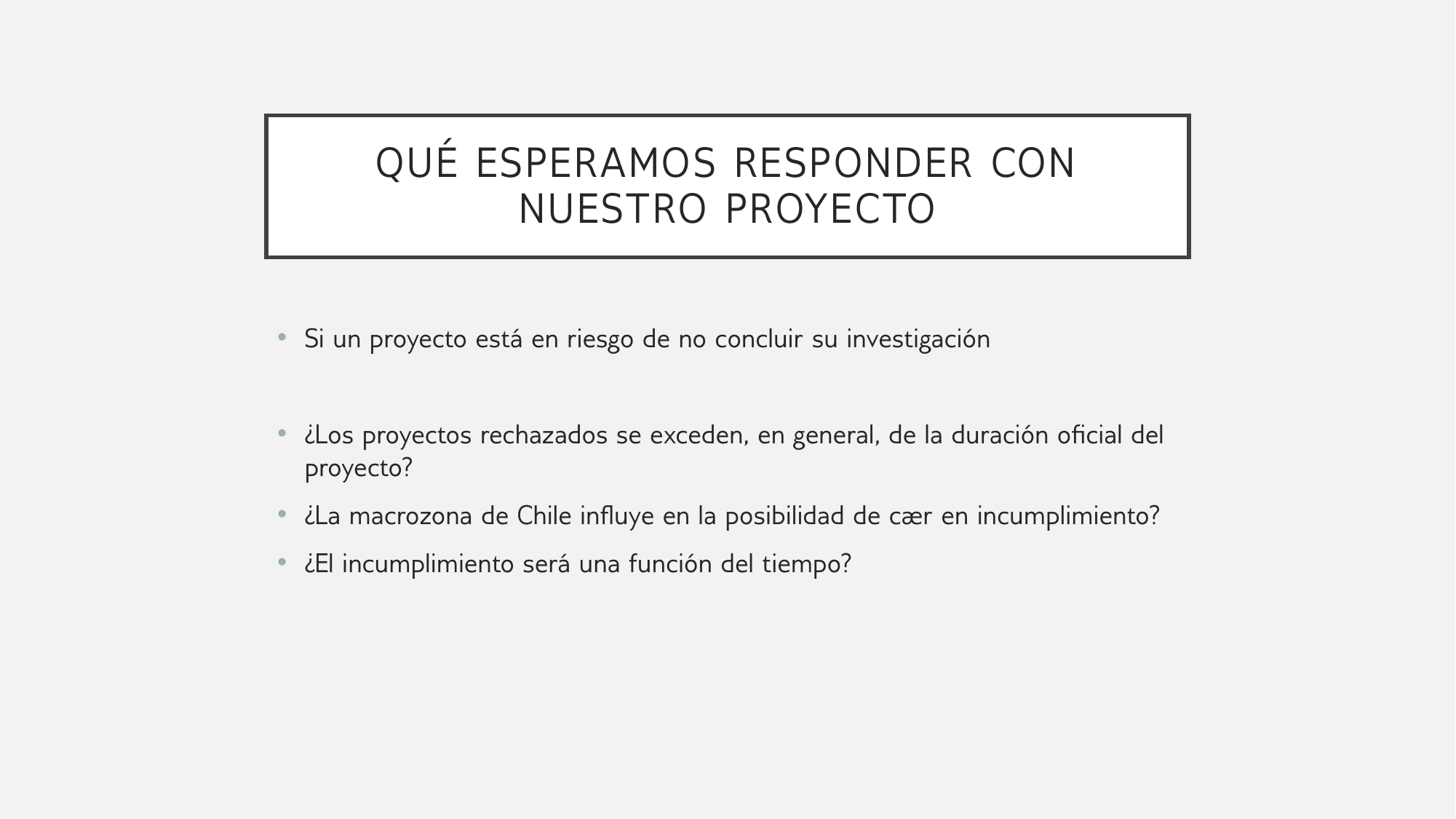

# Qué esperamos responder con nuestro proyecto
Si un proyecto está en riesgo de no concluir su investigación

¿Los proyectos rechazados se exceden, en general, de la duración oficial del proyecto?
¿La macrozona de Chile influye en la posibilidad de caer en incumplimiento?
¿El incumplimiento será una función del tiempo?